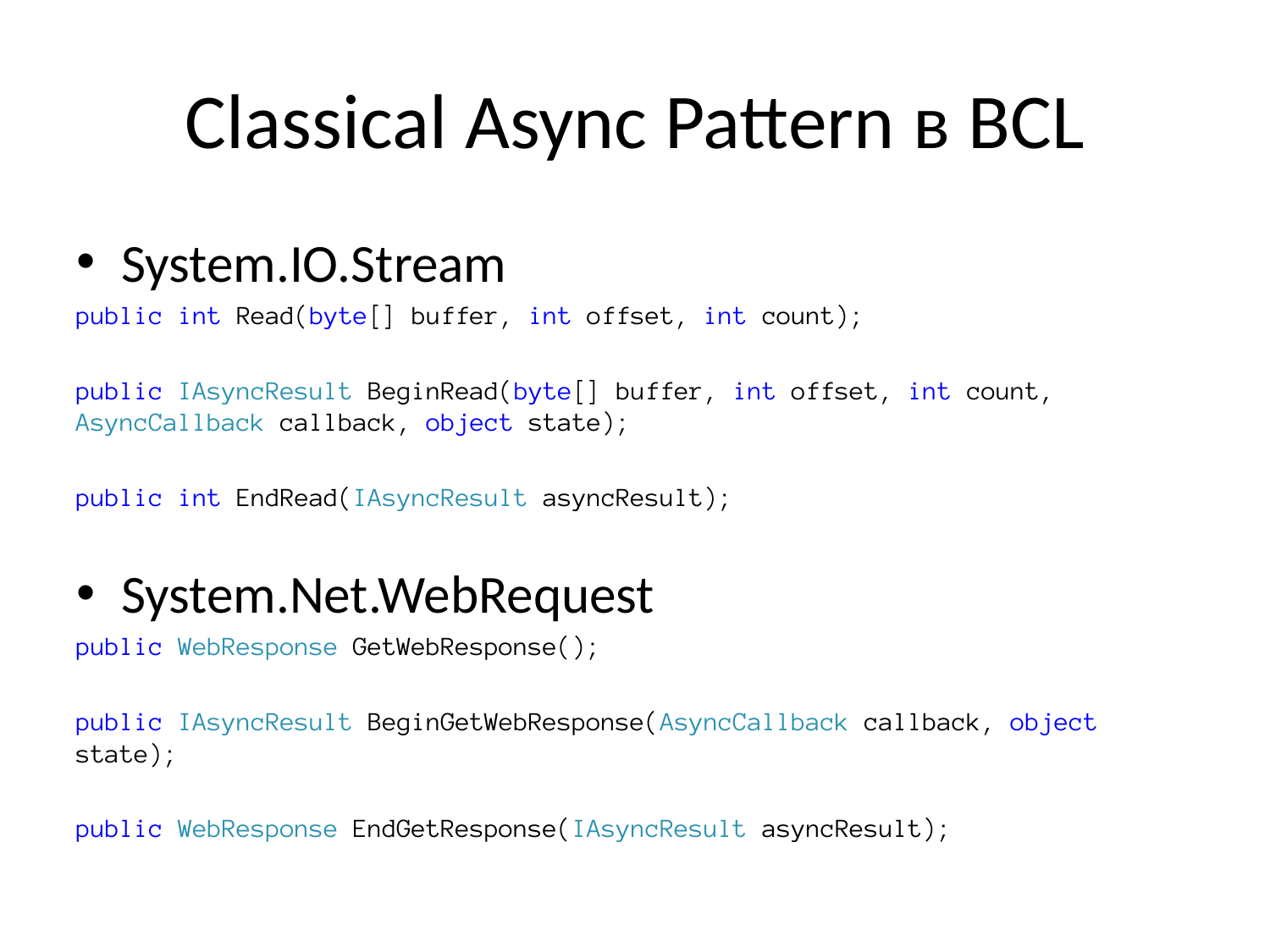

# Classical Async Pattern в BCL
System.IO.Stream
public int Read(byte[] buffer, int offset, int count);

public IAsyncResult BeginRead(byte[] buffer, int offset, int count,     	AsyncCallback callback, object state);

public int EndRead(IAsyncResult asyncResult);

System.Net.WebRequest
public WebResponse GetWebResponse();

public IAsyncResult BeginGetWebResponse(AsyncCallback callback, object 	state);

public WebResponse EndGetResponse(IAsyncResult asyncResult);